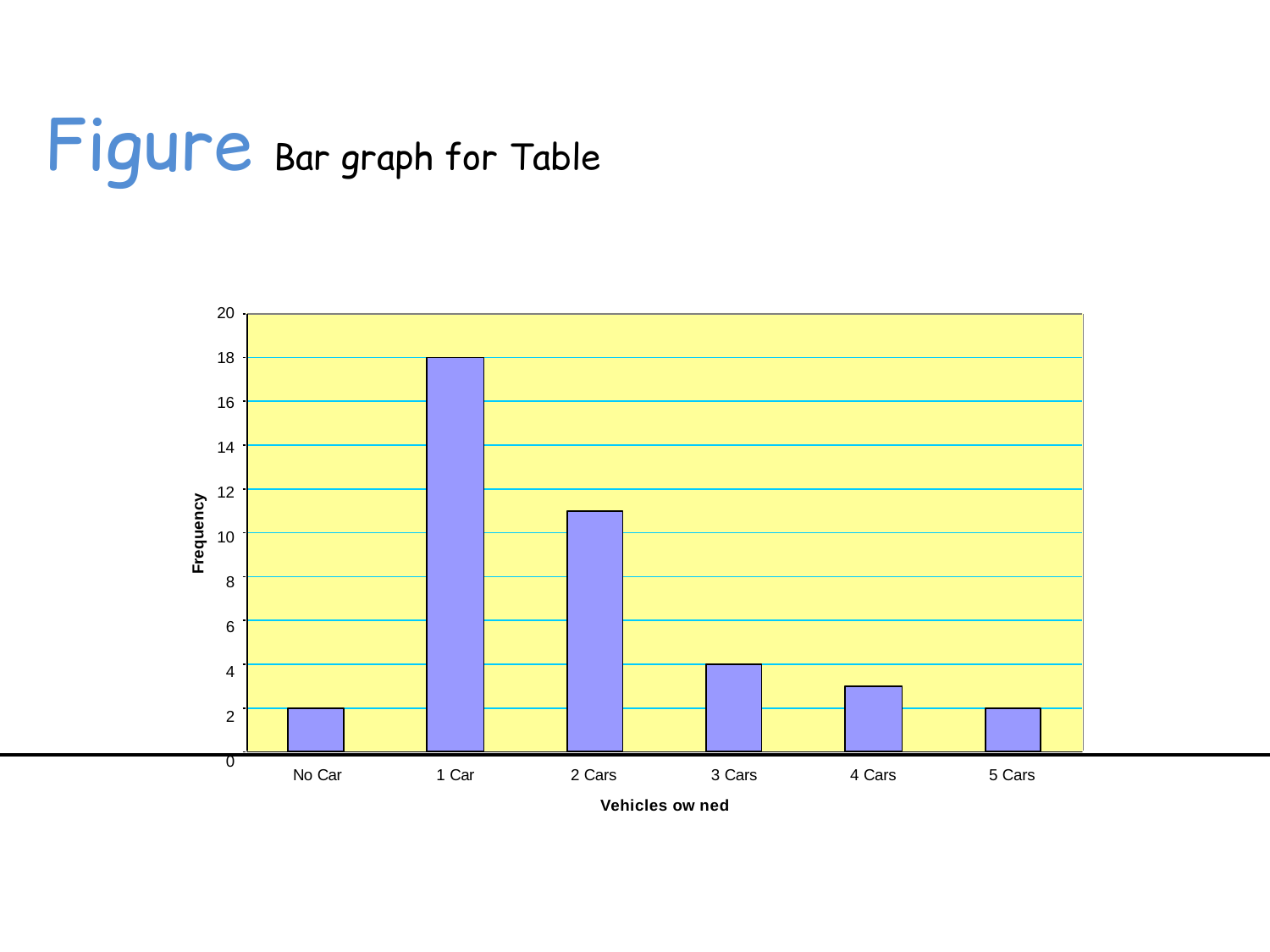

# Figure Bar graph for Table
20

18

16

14

12

10

8

6

4

2

0

Frequency

No Car
1 Car
2 Cars	3 Cars
Vehicles ow ned
4 Cars
5 Cars